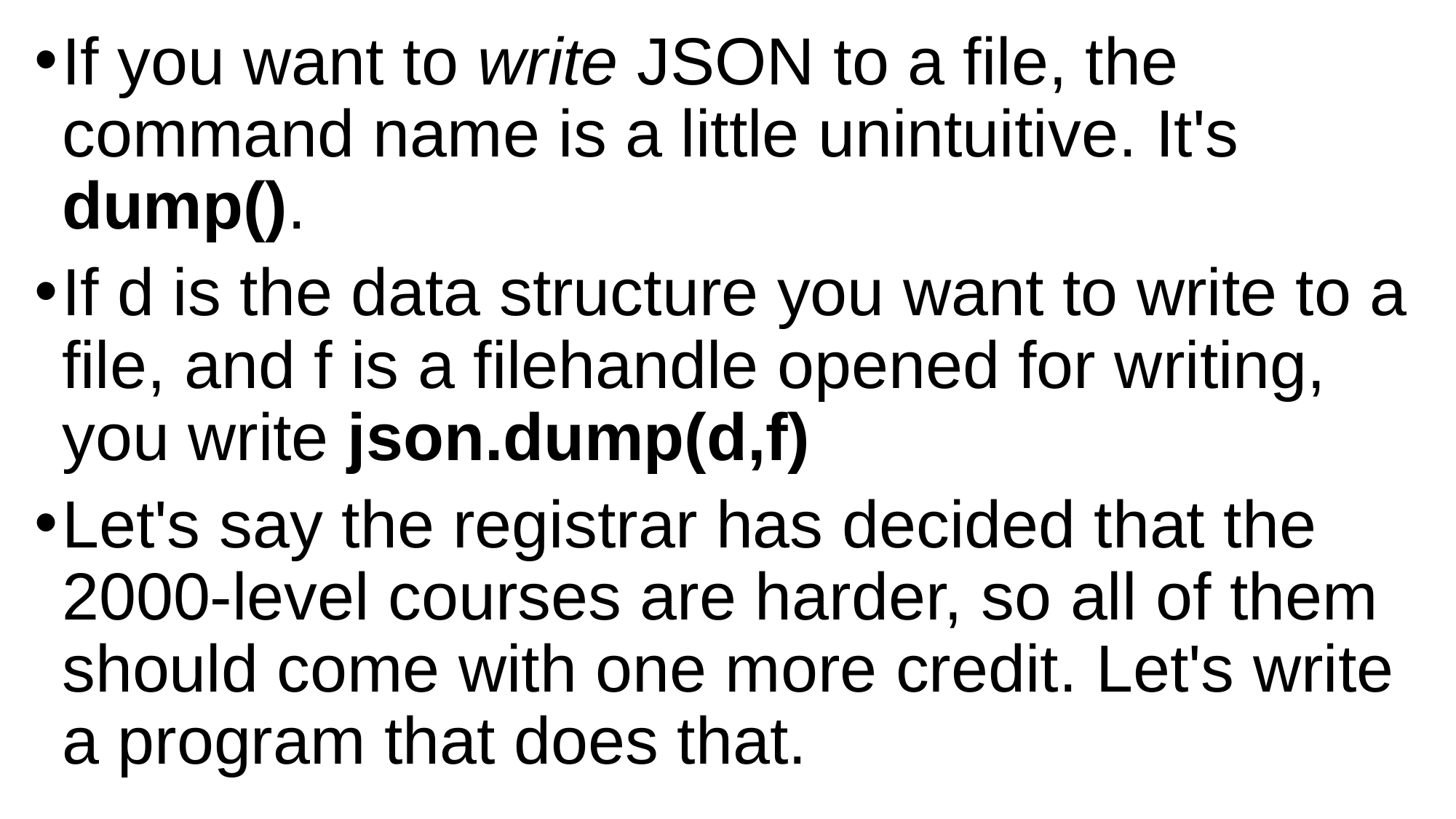

If you want to write JSON to a file, the command name is a little unintuitive. It's dump().
If d is the data structure you want to write to a file, and f is a filehandle opened for writing, you write json.dump(d,f)
Let's say the registrar has decided that the 2000-level courses are harder, so all of them should come with one more credit. Let's write a program that does that.